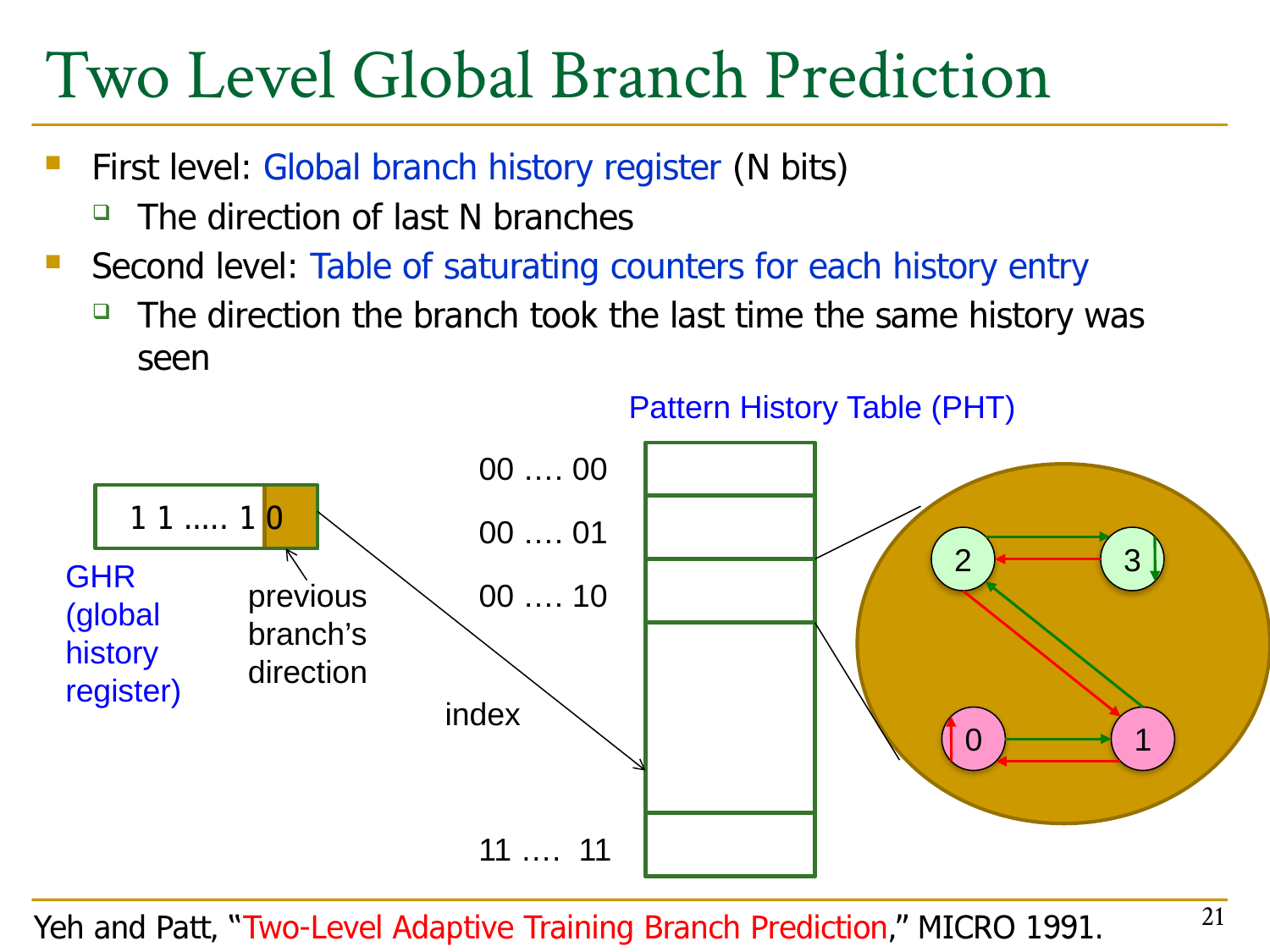

# Two Level Global Branch Prediction
First level: Global branch history register (N bits)
The direction of last N branches
Second level: Table of saturating counters for each history entry
The direction the branch took the last time the same history was seen
Pattern History Table (PHT)
00 …. 00

1 1 ….. 1 0

00 …. 01
2
3
GHR
(global history register)

previous
branch’s
direction
00 …. 10
index
0
1

11 ….  11
21
Yeh and Patt, “Two-Level Adaptive Training Branch Prediction,” MICRO 1991.